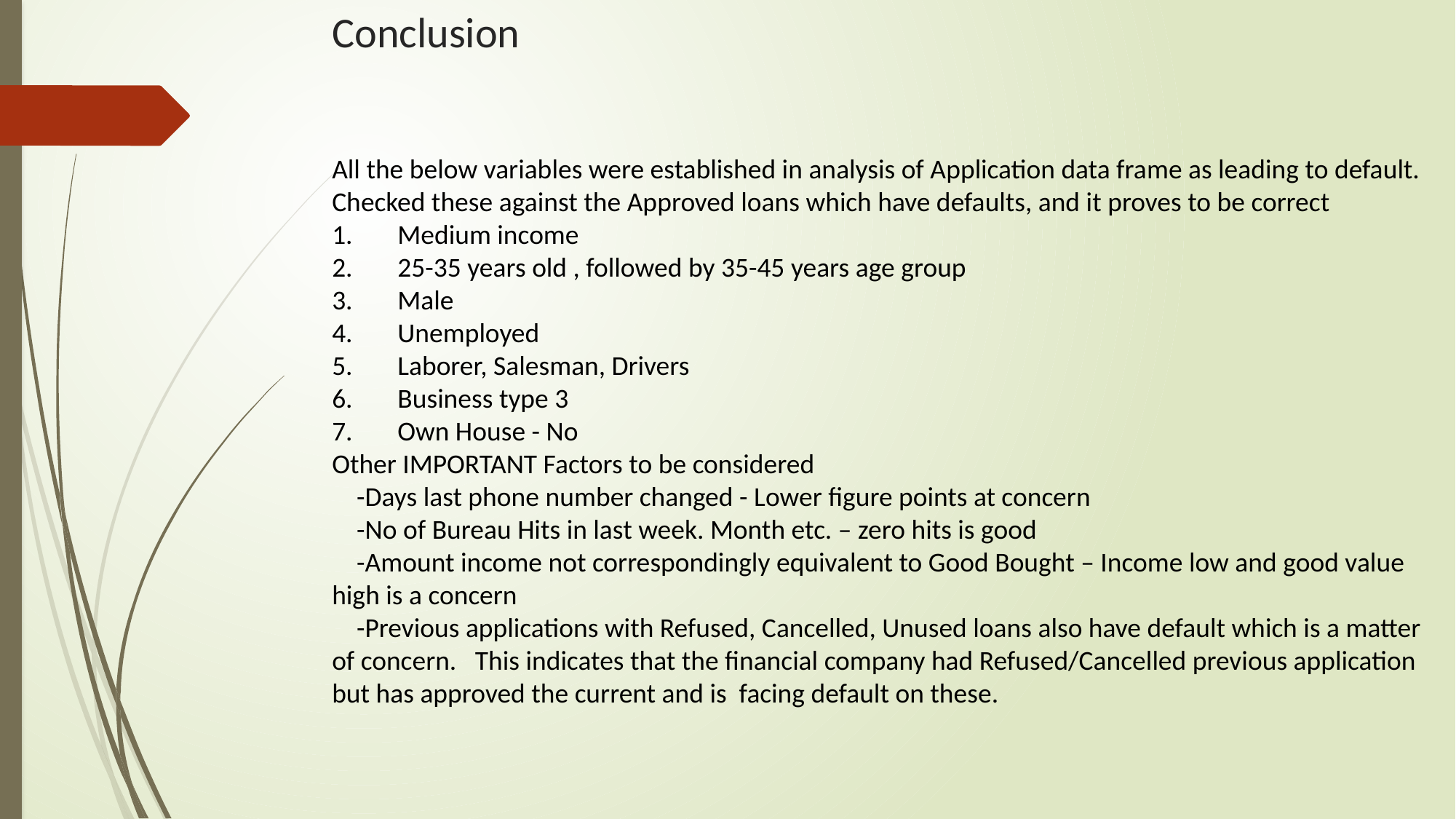

# Conclusion
All the below variables were established in analysis of Application data frame as leading to default.
Checked these against the Approved loans which have defaults, and it proves to be correct
    Medium income
    25-35 years old , followed by 35-45 years age group
    Male
    Unemployed
    Laborer, Salesman, Drivers
    Business type 3
    Own House - No
Other IMPORTANT Factors to be considered
    -Days last phone number changed - Lower figure points at concern
    -No of Bureau Hits in last week. Month etc. – zero hits is good
    -Amount income not correspondingly equivalent to Good Bought – Income low and good value high is a concern
    -Previous applications with Refused, Cancelled, Unused loans also have default which is a matter of concern.   This indicates that the financial company had Refused/Cancelled previous application but has approved the current and is  facing default on these.